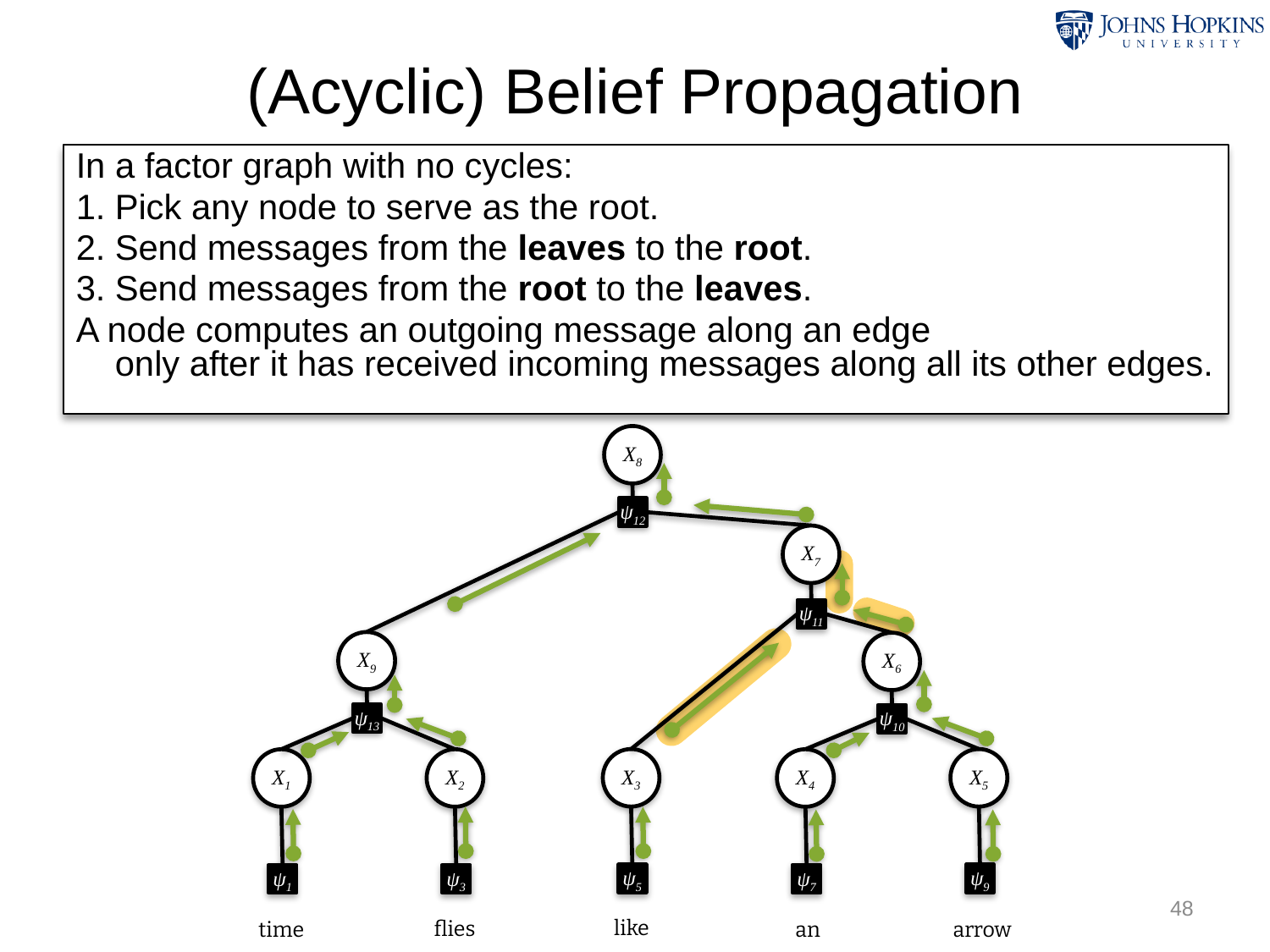

# (Acyclic) Belief Propagation
In a factor graph with no cycles:
Pick any node to serve as the root.
Send messages from the leaves to the root.
Send messages from the root to the leaves.
A node computes an outgoing message along an edge
only after it has received incoming messages along all its other edges.

X8
ψ12
X7
ψ11
X9
X6
ψ13
ψ10
X3
X5
X1
X2
X4
ψ5
ψ9
ψ1
ψ3
ψ7
like
flies
time
an
arrow

48